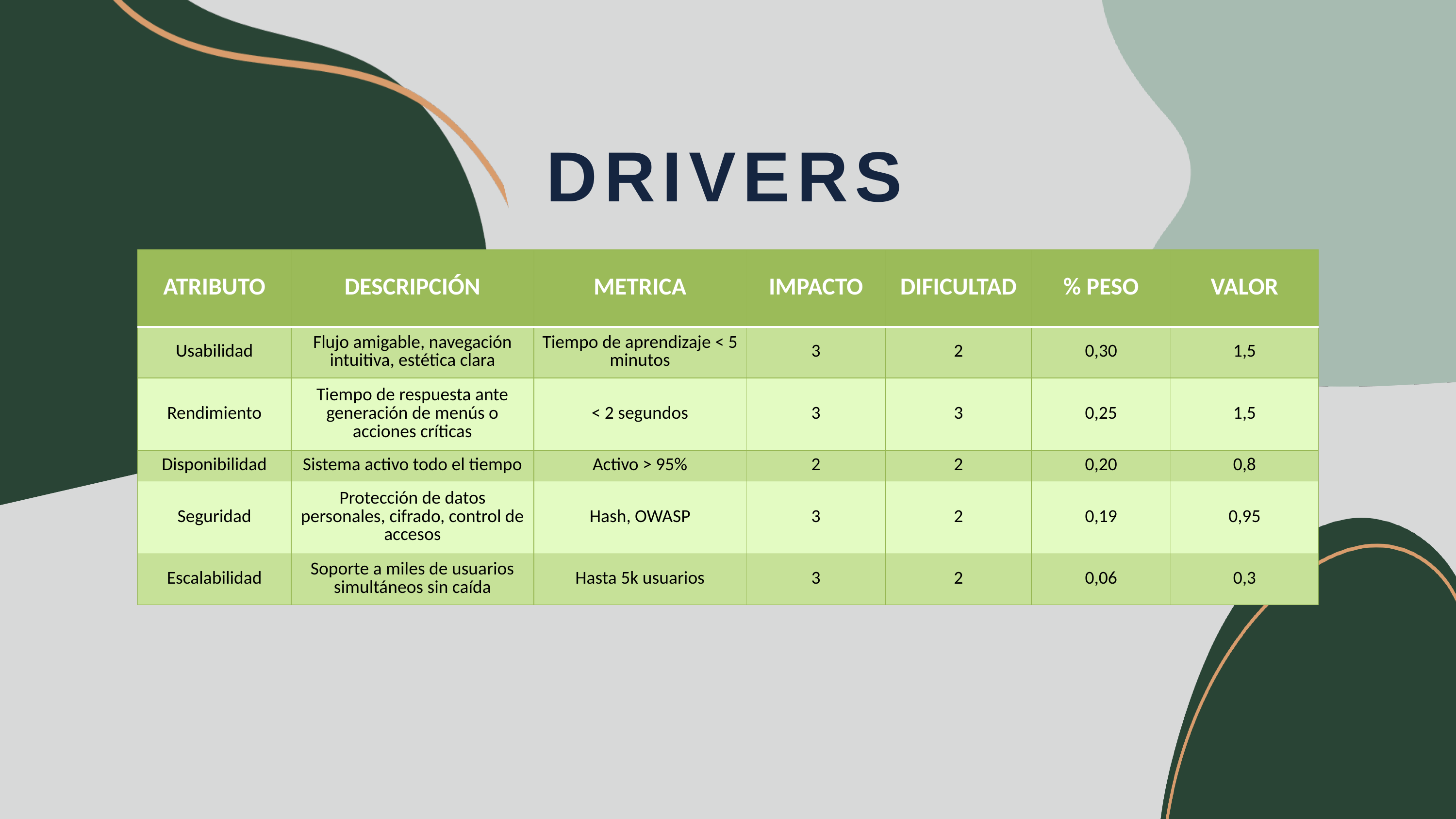

DRIVERS ARQUITECTONICOS
| ATRIBUTO | DESCRIPCIÓN | METRICA | IMPACTO | DIFICULTAD | % PESO | VALOR |
| --- | --- | --- | --- | --- | --- | --- |
| Usabilidad | Flujo amigable, navegación intuitiva, estética clara | Tiempo de aprendizaje < 5 minutos | 3 | 2 | 0,30 | 1,5 |
| Rendimiento | Tiempo de respuesta ante generación de menús o acciones críticas | < 2 segundos | 3 | 3 | 0,25 | 1,5 |
| Disponibilidad | Sistema activo todo el tiempo | Activo > 95% | 2 | 2 | 0,20 | 0,8 |
| Seguridad | Protección de datos personales, cifrado, control de accesos | Hash, OWASP | 3 | 2 | 0,19 | 0,95 |
| Escalabilidad | Soporte a miles de usuarios simultáneos sin caída | Hasta 5k usuarios | 3 | 2 | 0,06 | 0,3 |